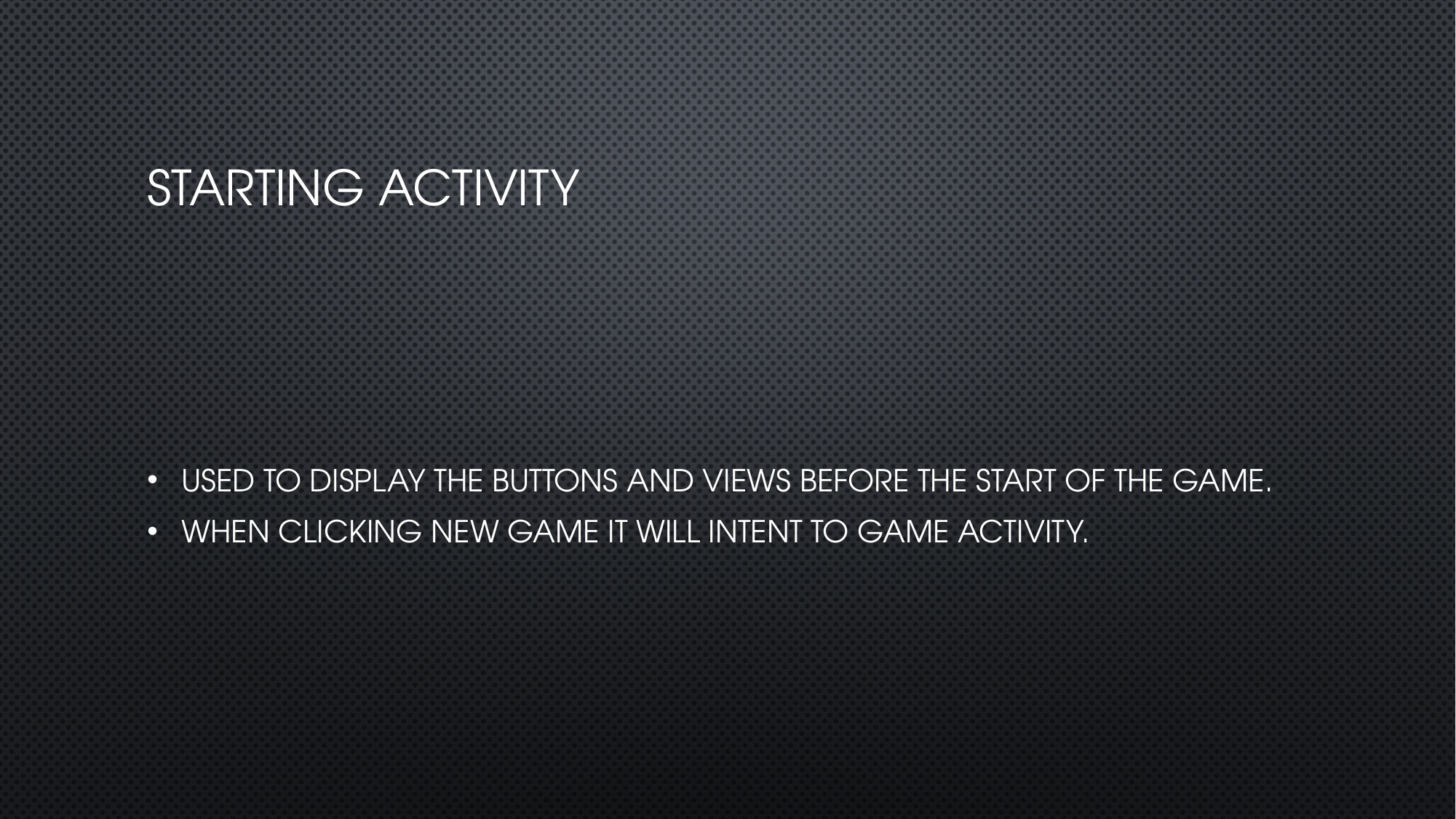

# Starting activity
Used to display the buttons and views before the start of the game.
When clicking new game it will intent to game activity.